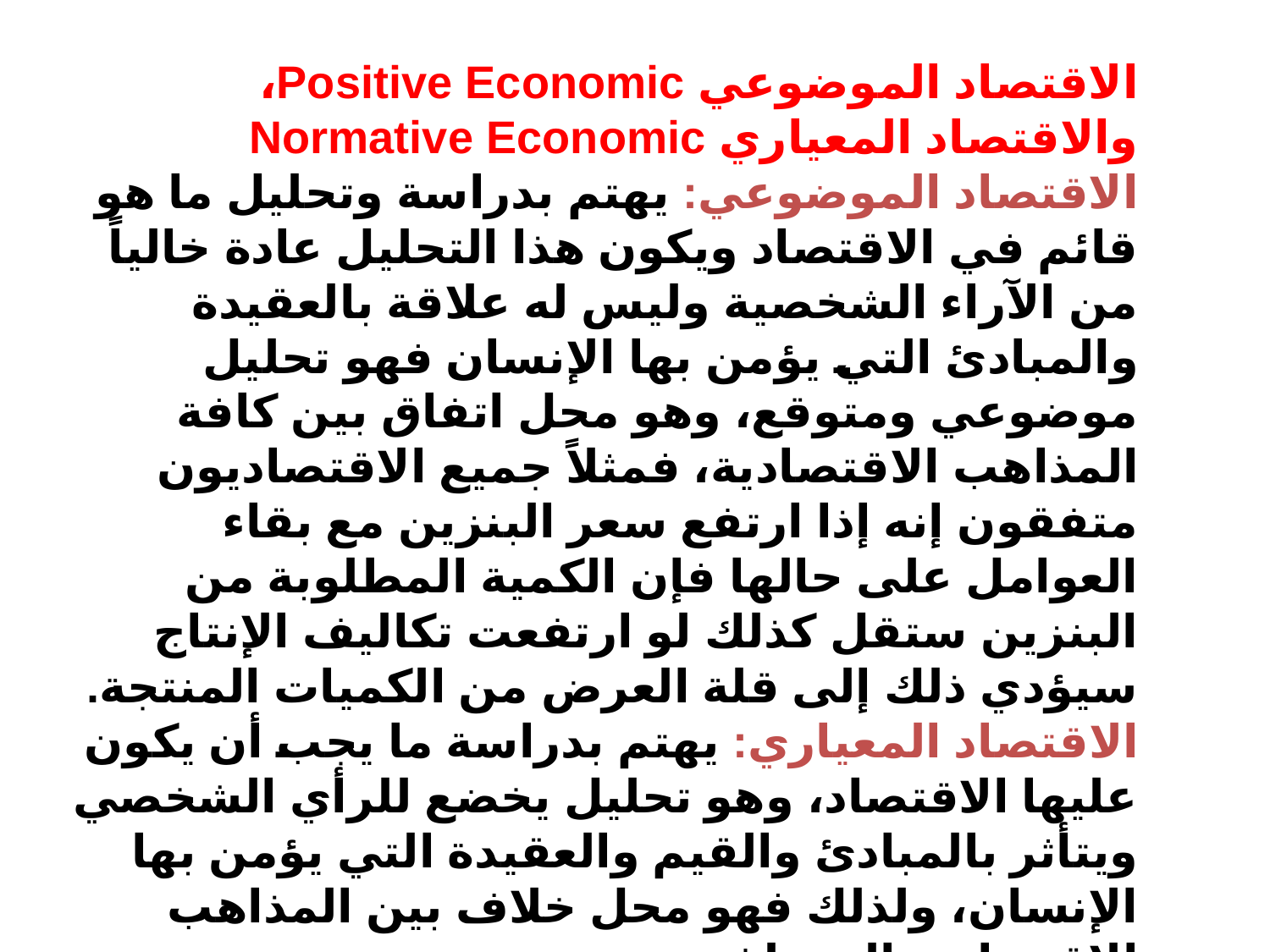

الاقتصاد الموضوعي Positive Economic، والاقتصاد المعياري Normative Economic
الاقتصاد الموضوعي: يهتم بدراسة وتحليل ما هو قائم في الاقتصاد ويكون هذا التحليل عادة خالياً من الآراء الشخصية وليس له علاقة بالعقيدة والمبادئ التي يؤمن بها الإنسان فهو تحليل
موضوعي ومتوقع، وهو محل اتفاق بين كافة المذاهب الاقتصادية، فمثلاً جميع الاقتصاديون متفقون إنه إذا ارتفع سعر البنزين مع بقاء العوامل على حالها فإن الكمية المطلوبة من البنزين ستقل كذلك لو ارتفعت تكاليف الإنتاج سيؤدي ذلك إلى قلة العرض من الكميات المنتجة.
الاقتصاد المعياري: يهتم بدراسة ما يجب أن يكون عليها الاقتصاد، وهو تحليل يخضع للرأي الشخصي ويتأثر بالمبادئ والقيم والعقيدة التي يؤمن بها الإنسان، ولذلك فهو محل خلاف بين المذاهب الاقتصادية المختلفة.
ومن المواضيع المتعلقة بالاقتصاد المعياري نظريات توزيع الثروة، ومواضيع الربا والزكاة والفقر والبطالة...الخ.